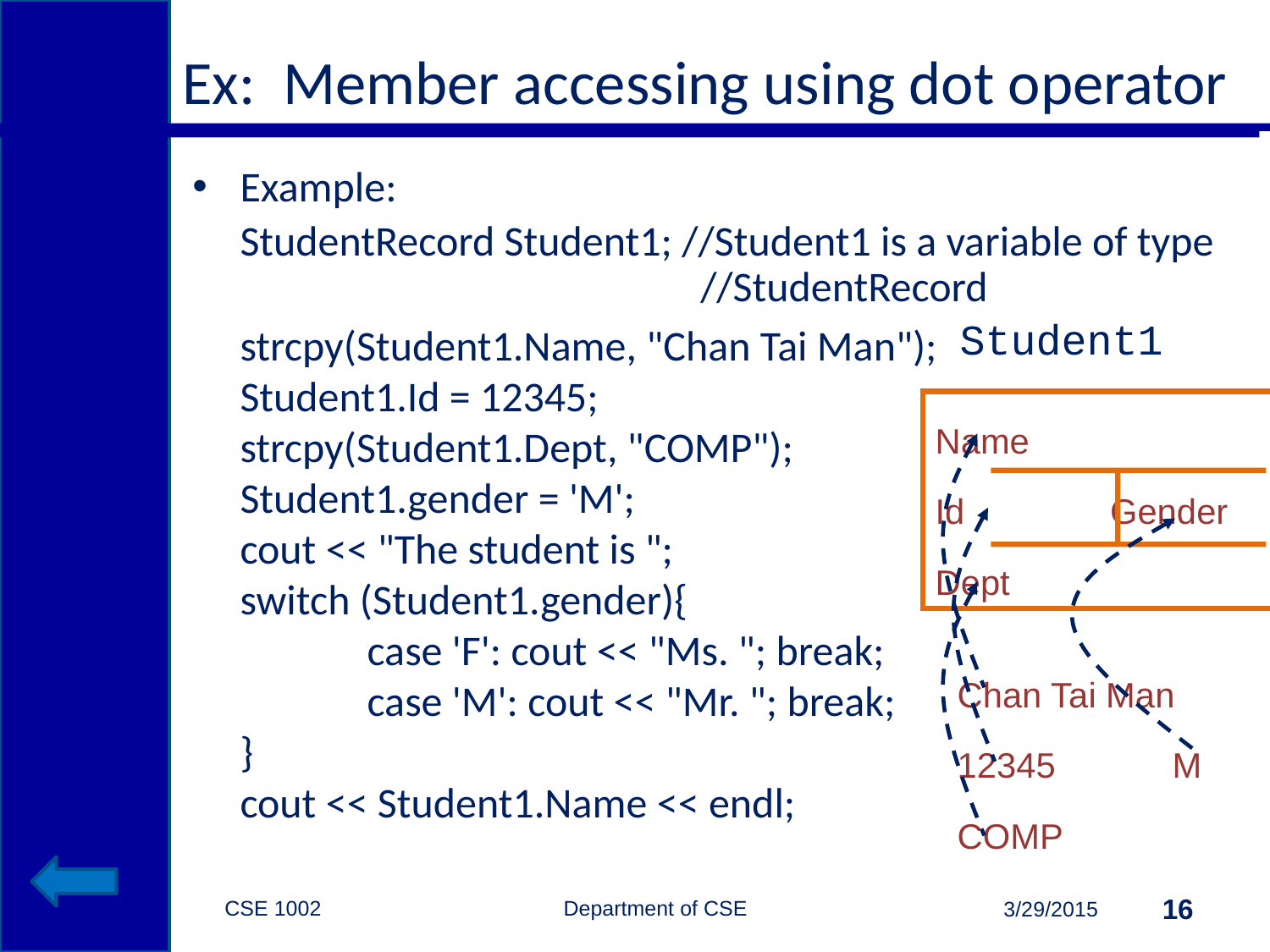

# Ex:  Member accessing using dot operator
Example:
     StudentRecord Student1; //Student1 is a variable of type 				//StudentRecord
	strcpy(Student1.Name, "Chan Tai Man");
Student1.Id = 12345;
strcpy(Student1.Dept, "COMP");
Student1.gender = 'M';
cout << "The student is ";
switch (Student1.gender){
	case 'F': cout << "Ms. "; break;
	case 'M': cout << "Mr. "; break;
}
cout << Student1.Name << endl;
Student1
Name
Id		Gender
Dept

Chan Tai Man
12345            M
COMP

CSE 1002                                         Department of CSE
16
3/29/2015